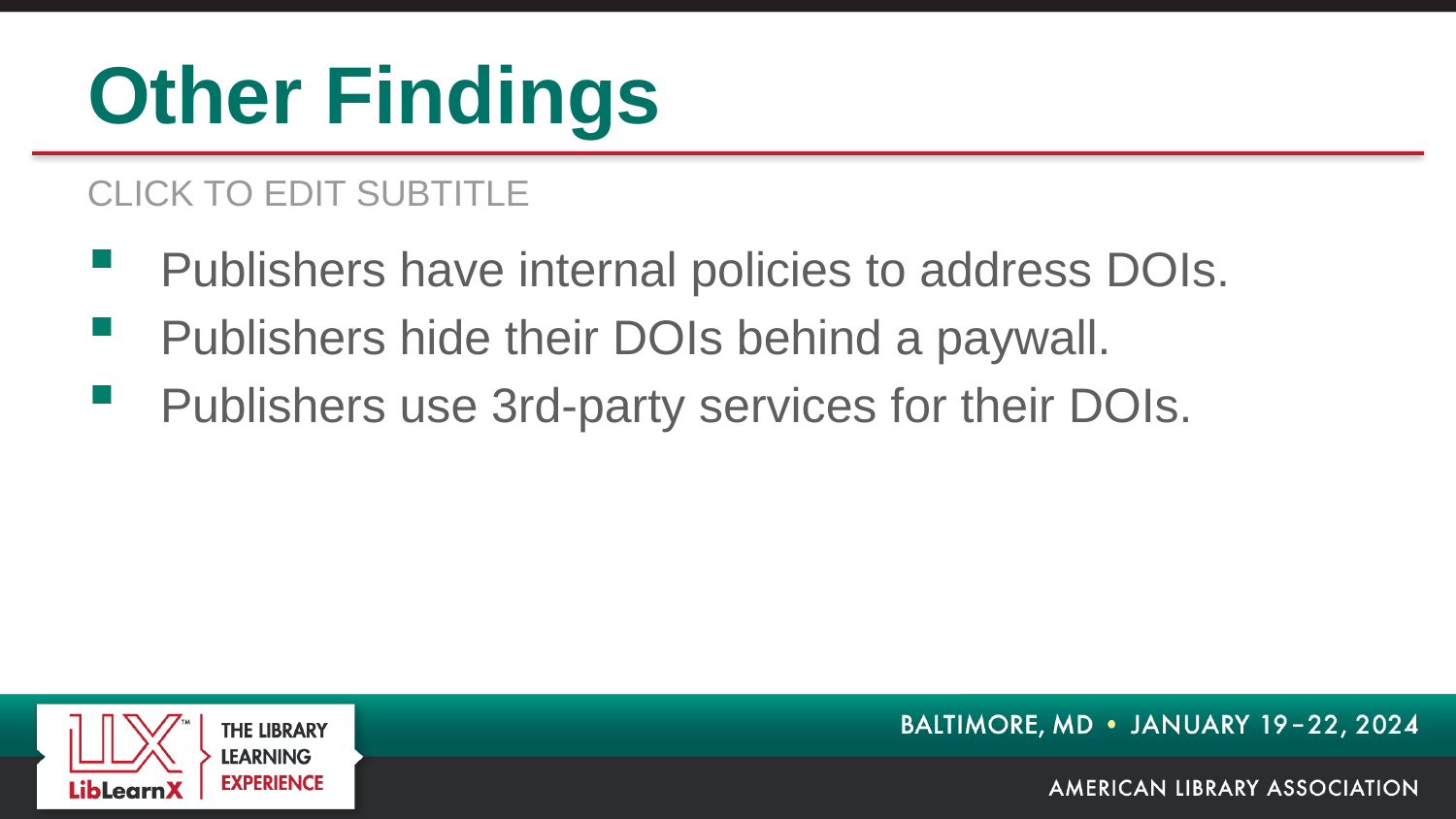

# Other Findings
Publishers have internal policies to address DOIs.
Publishers hide their DOIs behind a paywall.
Publishers use 3rd-party services for their DOIs.